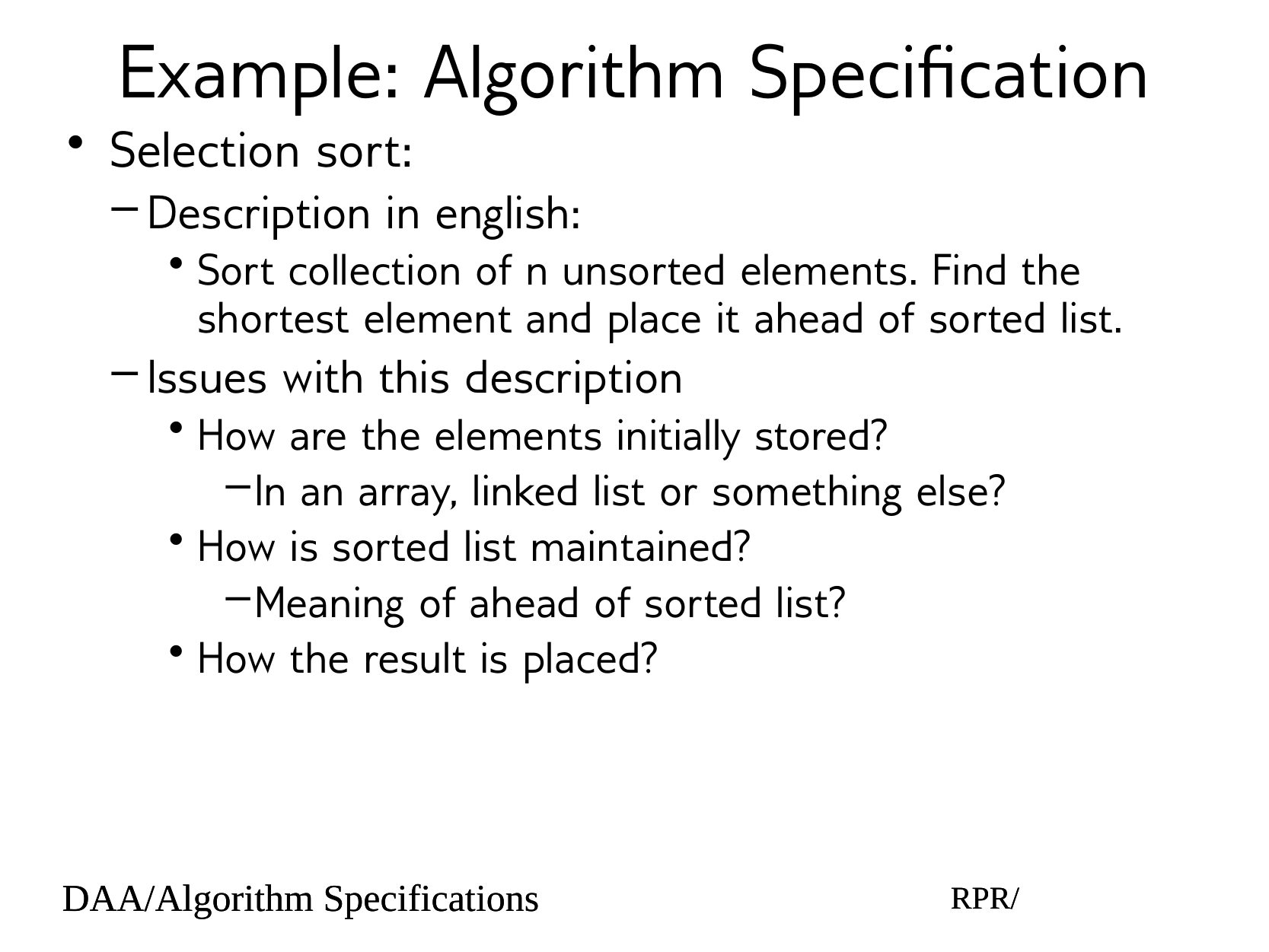

# Example: Algorithm Specification
Selection sort:
Description in english:
Sort collection of n unsorted elements. Find the shortest element and place it ahead of sorted list.
Issues with this description
How are the elements initially stored?
In an array, linked list or something else?
How is sorted list maintained?
Meaning of ahead of sorted list?
How the result is placed?
DAA/Algorithm Specifications
RPR/
12